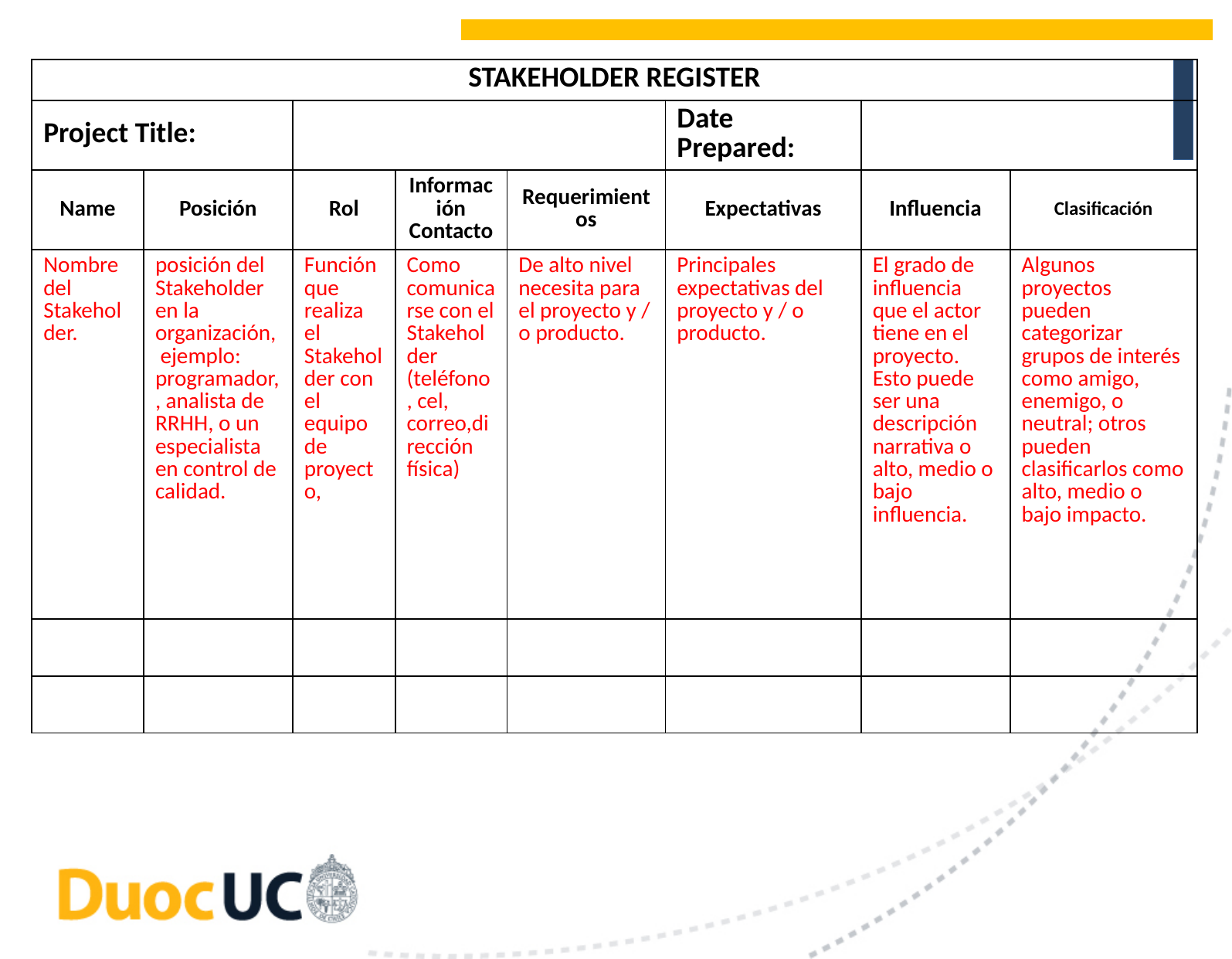

| STAKEHOLDER REGISTER |  |  |  |  |  |  |  |
| --- | --- | --- | --- | --- | --- | --- | --- |
| Project Title: |  |  |  |  | Date Prepared: |  |  |
| Name | Posición | Rol | Información Contacto | Requerimientos | Expectativas | Influencia | Clasificación |
| Nombre del Stakeholder. | posición del Stakeholder en la organización, ejemplo: programador, , analista de RRHH, o un especialista en control de calidad. | Función que realiza el Stakeholder con el equipo de proyecto, | Como comunicarse con el Stakeholder (teléfono, cel, correo,dirección física) | De alto nivel necesita para el proyecto y / o producto. | Principales expectativas del proyecto y / o producto. | El grado de influencia que el actor tiene en el proyecto. Esto puede ser una descripción narrativa o alto, medio o bajo influencia. | Algunos proyectos pueden categorizar grupos de interés como amigo, enemigo, o neutral; otros pueden clasificarlos como alto, medio o bajo impacto. |
|  |  |  |  |  |  |  |  |
|  |  |  |  |  |  |  |  |